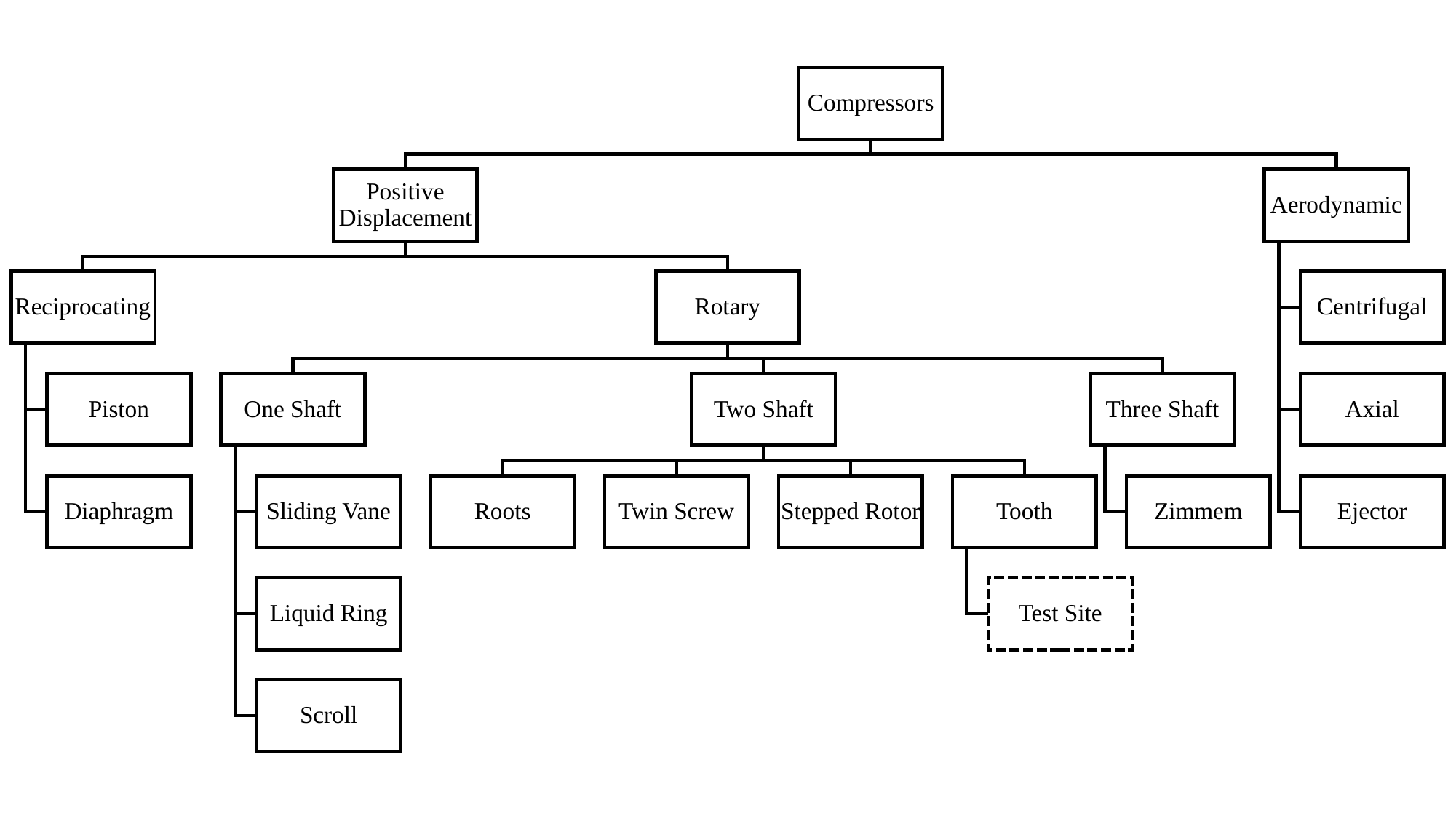

Compressors
Positive Displacement
Reciprocating
Piston
Diaphragm
Rotary
One Shaft
Sliding Vane
Liquid Ring
Scroll
Two Shaft
Roots
Twin Screw
Stepped Rotor
Tooth
Test Site
Three Shaft
Zimmem
Aerodynamic
Centrifugal
Axial
Ejector